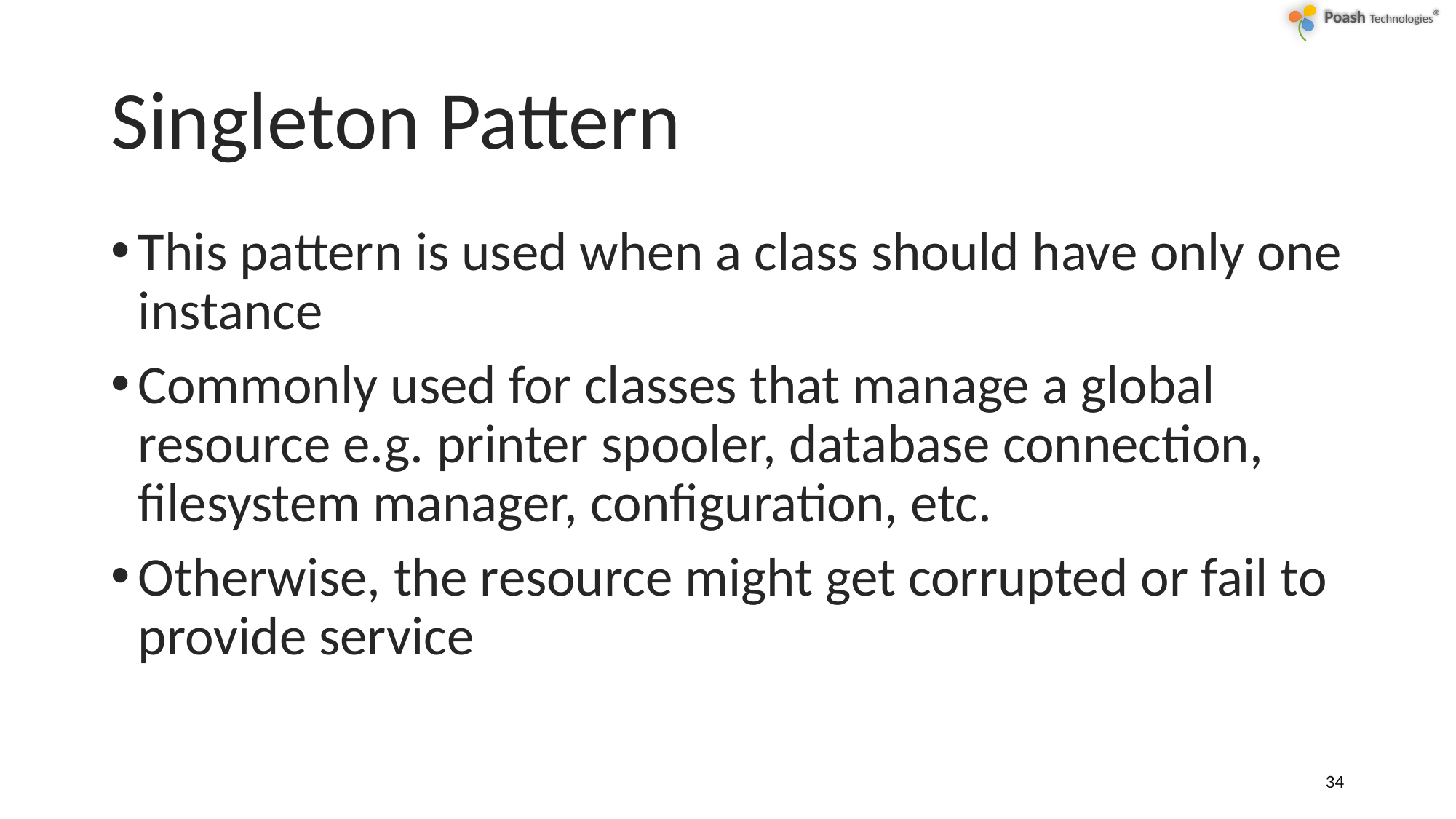

# Singleton Pattern
This pattern is used when a class should have only one instance
Commonly used for classes that manage a global resource e.g. printer spooler, database connection, filesystem manager, configuration, etc.
Otherwise, the resource might get corrupted or fail to provide service
34